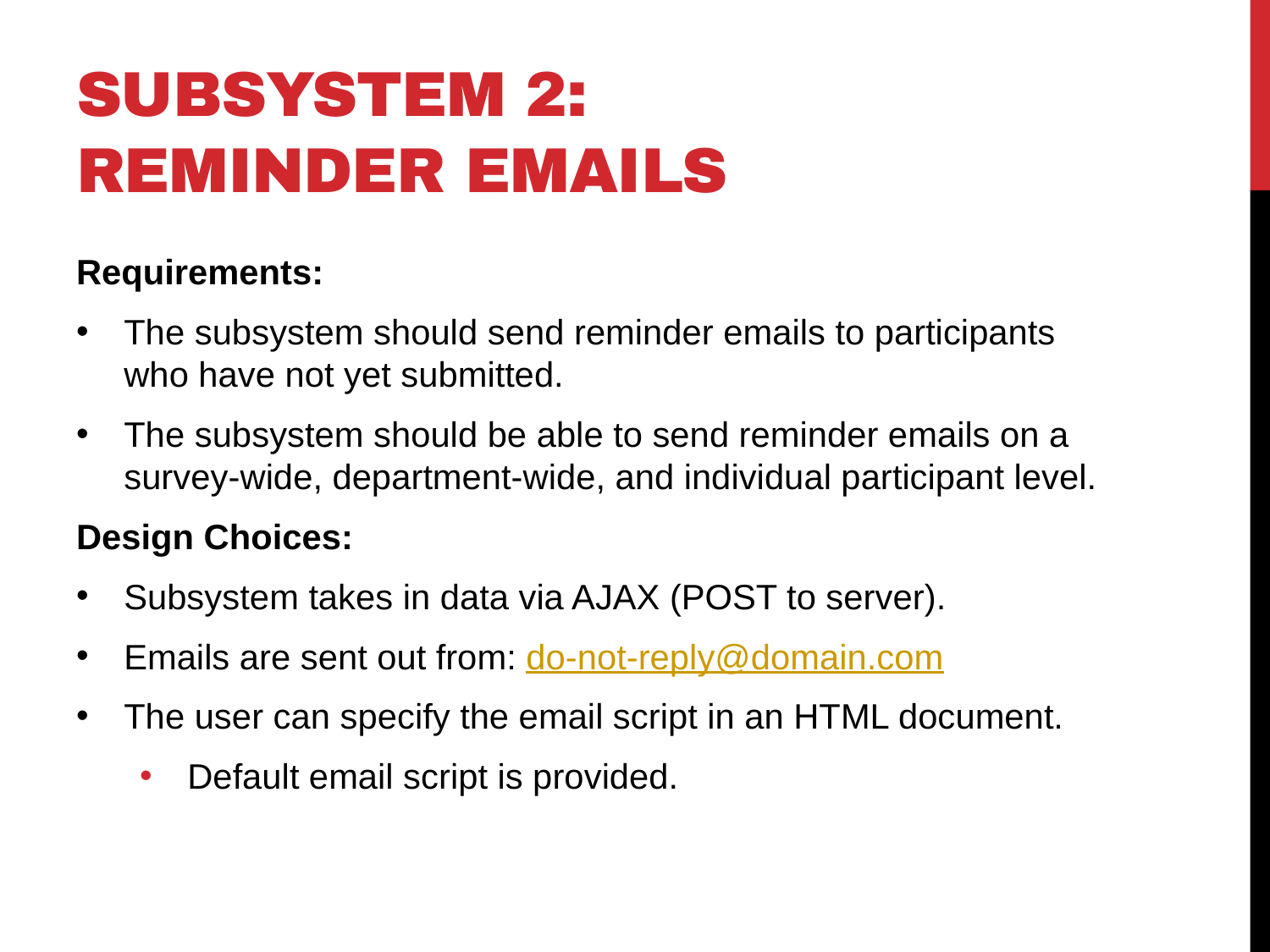

# Subsystem 2: Reminder emails
Requirements:
The subsystem should send reminder emails to participants who have not yet submitted.
The subsystem should be able to send reminder emails on a survey-wide, department-wide, and individual participant level.
Design Choices:
Subsystem takes in data via AJAX (POST to server).
Emails are sent out from: do-not-reply@domain.com
The user can specify the email script in an HTML document.
Default email script is provided.